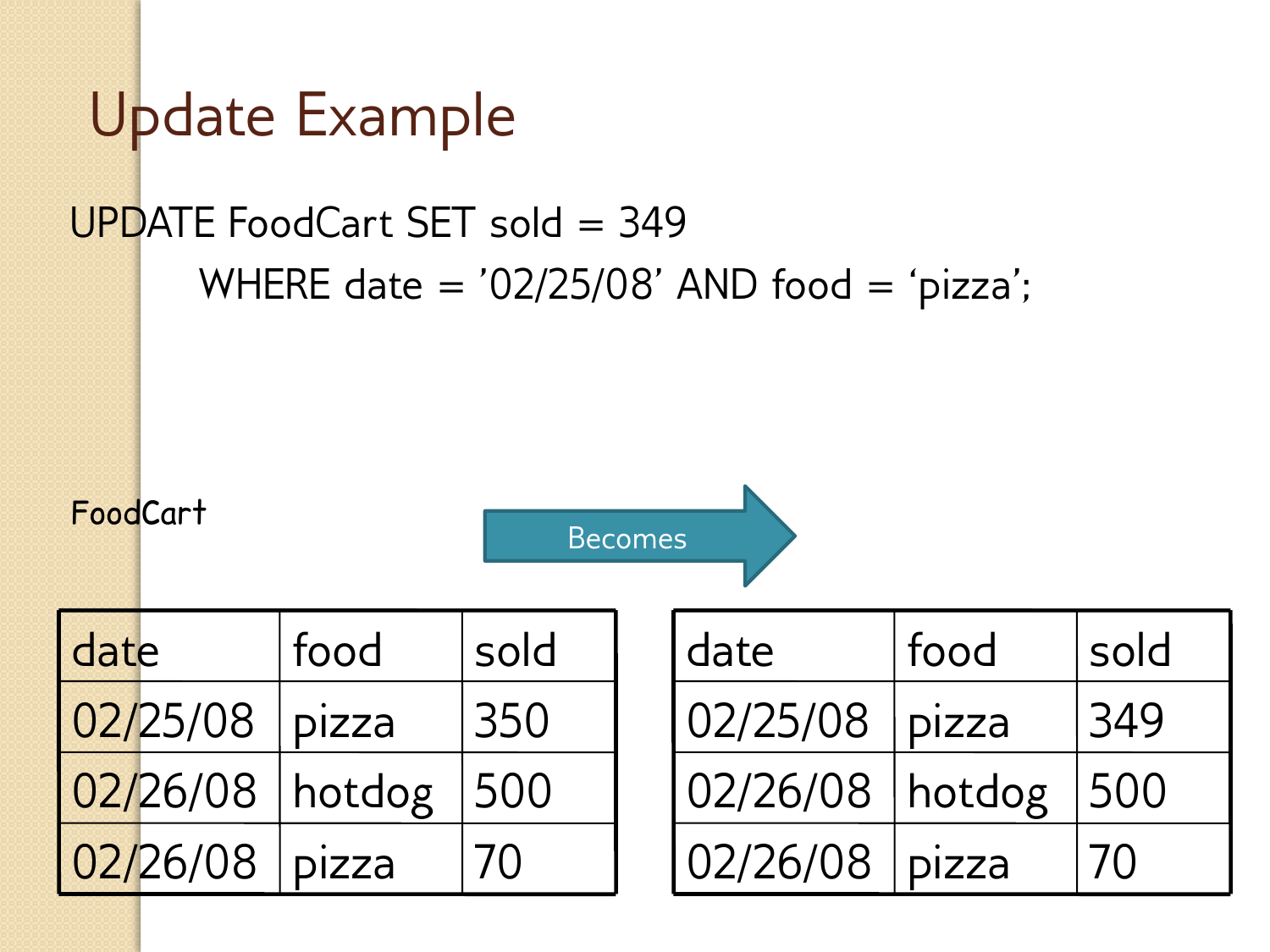

Update Example
UPDATE FoodCart SET sold = 349
		 WHERE date = ’02/25/08’ AND food = ‘pizza’;

FoodCart
Becomes
date

food

sold

02/25/08

pizza
350
02/26/08

hotdog
500
02/26/08

pizza
70

date

food

sold

02/25/08

pizza
349
02/26/08

hotdog
500
02/26/08

pizza
70